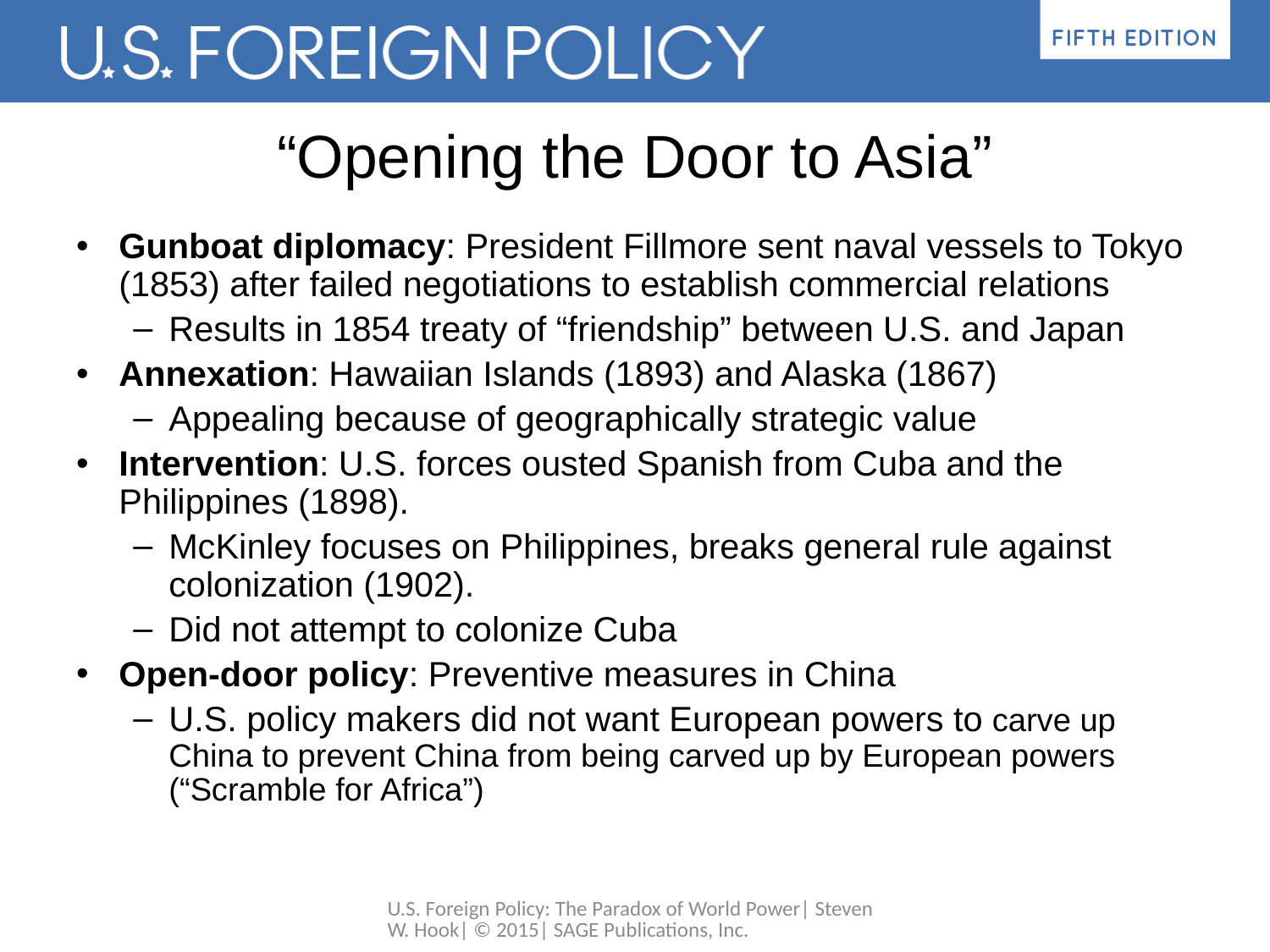

# “Opening the Door to Asia”
Gunboat diplomacy: President Fillmore sent naval vessels to Tokyo (1853) after failed negotiations to establish commercial relations
Results in 1854 treaty of “friendship” between U.S. and Japan
Annexation: Hawaiian Islands (1893) and Alaska (1867)
Appealing because of geographically strategic value
Intervention: U.S. forces ousted Spanish from Cuba and the Philippines (1898).
McKinley focuses on Philippines, breaks general rule against colonization (1902).
Did not attempt to colonize Cuba
Open-door policy: Preventive measures in China
U.S. policy makers did not want European powers to carve up China to prevent China from being carved up by European powers (“Scramble for Africa”)
U.S. Foreign Policy: The Paradox of World Power| Steven W. Hook| © 2015| SAGE Publications, Inc.